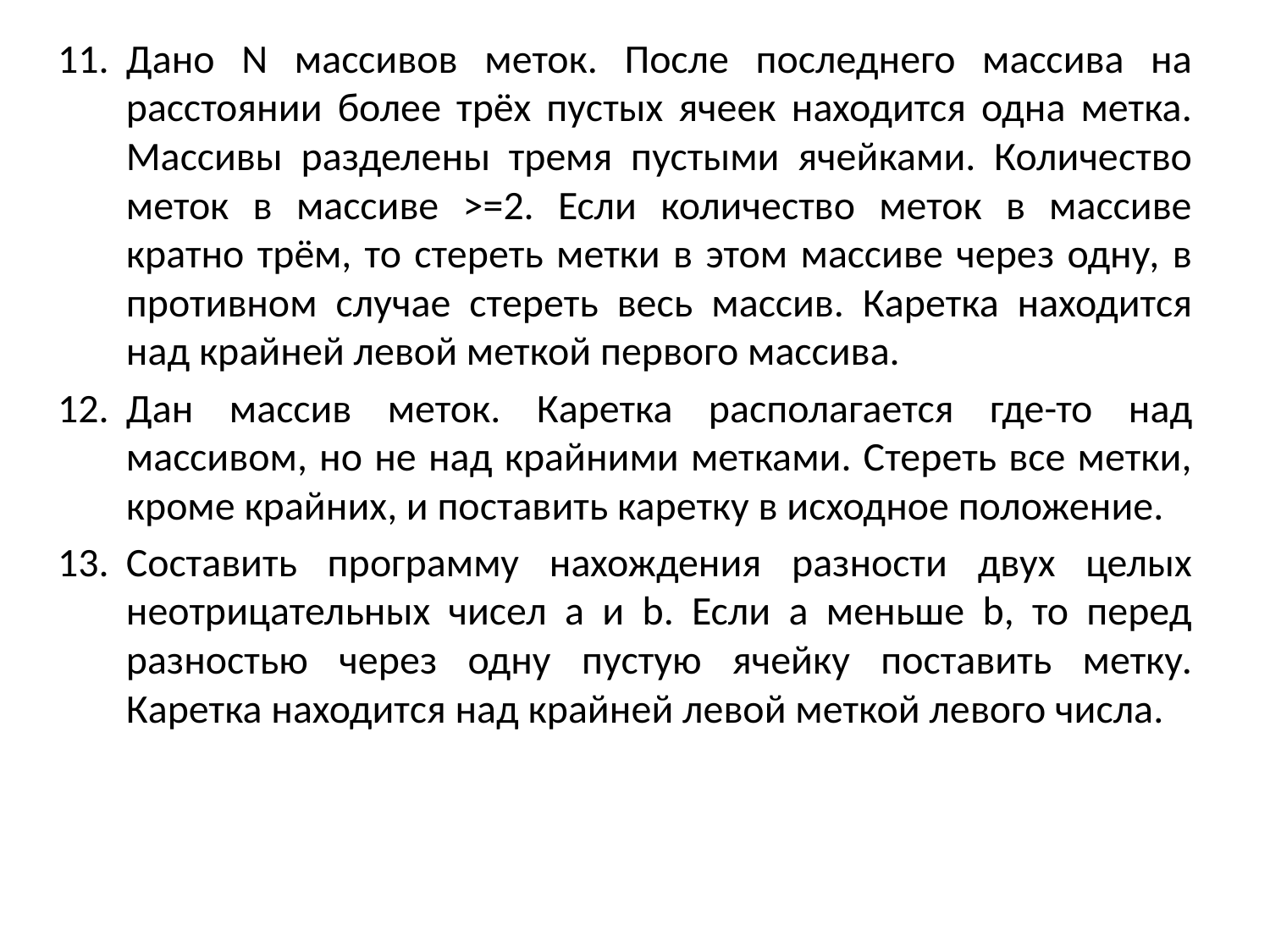

Дано N массивов меток. После последнего массива на расстоянии более трёх пустых ячеек находится одна метка. Массивы разделены тремя пустыми ячейками. Количество меток в массиве >=2. Если количество меток в массиве кратно трём, то стереть метки в этом массиве через одну, в противном случае стереть весь массив. Каретка находится над крайней левой меткой первого массива.
Дан массив меток. Каретка располагается где-то над массивом, но не над крайними метками. Стереть все метки, кроме крайних, и поставить каретку в исходное положение.
Составить программу нахождения разности двух целых неотрицательных чисел a и b. Если a меньше b, то перед разностью через одну пустую ячейку поставить метку. Каретка находится над крайней левой меткой левого числа.